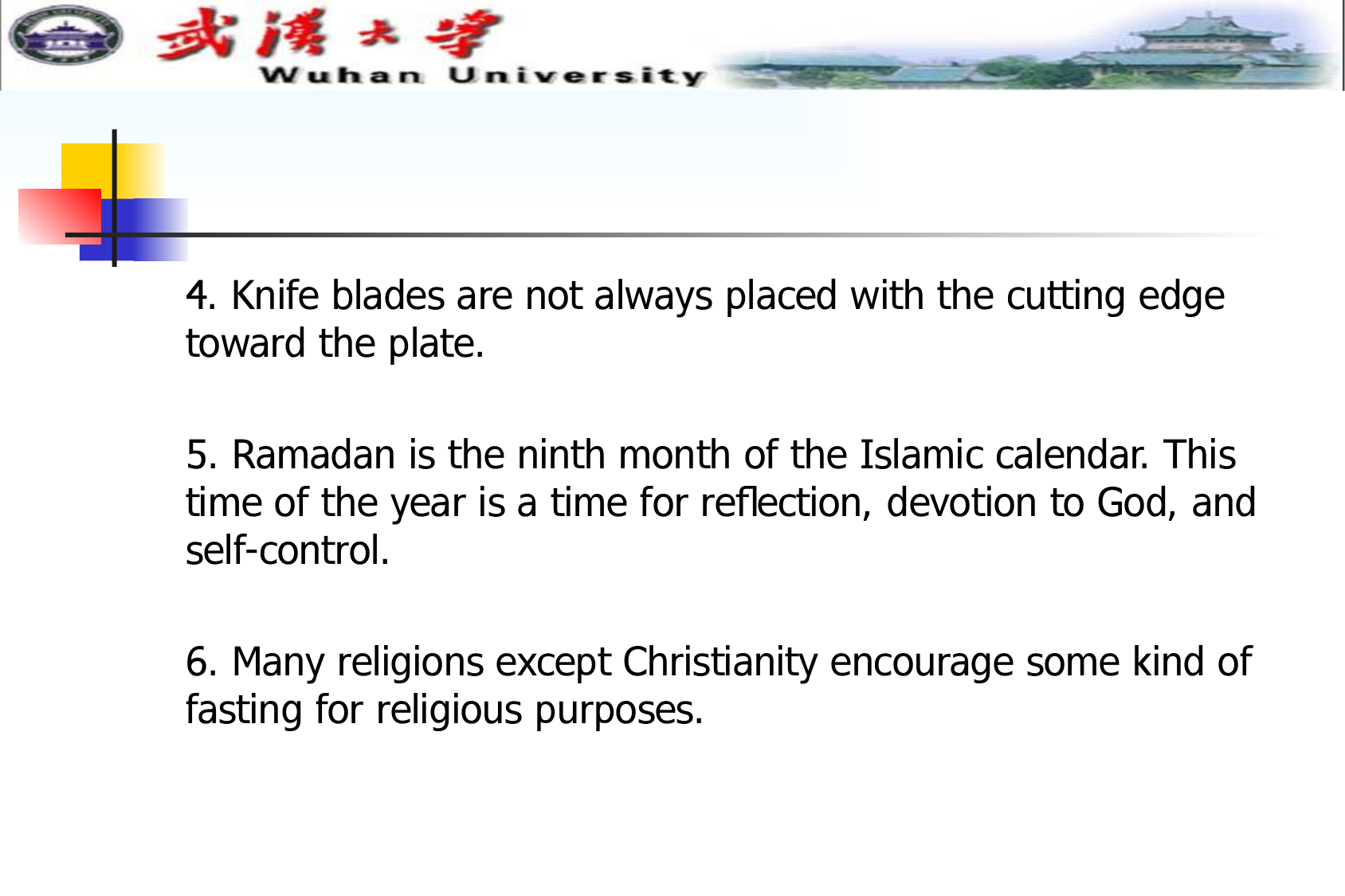

#
4. Knife blades are not always placed with the cutting edge toward the plate.

5. Ramadan is the ninth month of the Islamic calendar. This time of the year is a time for reflection, devotion to God, and self-control.

6. Many religions except Christianity encourage some kind of fasting for religious purposes.

20